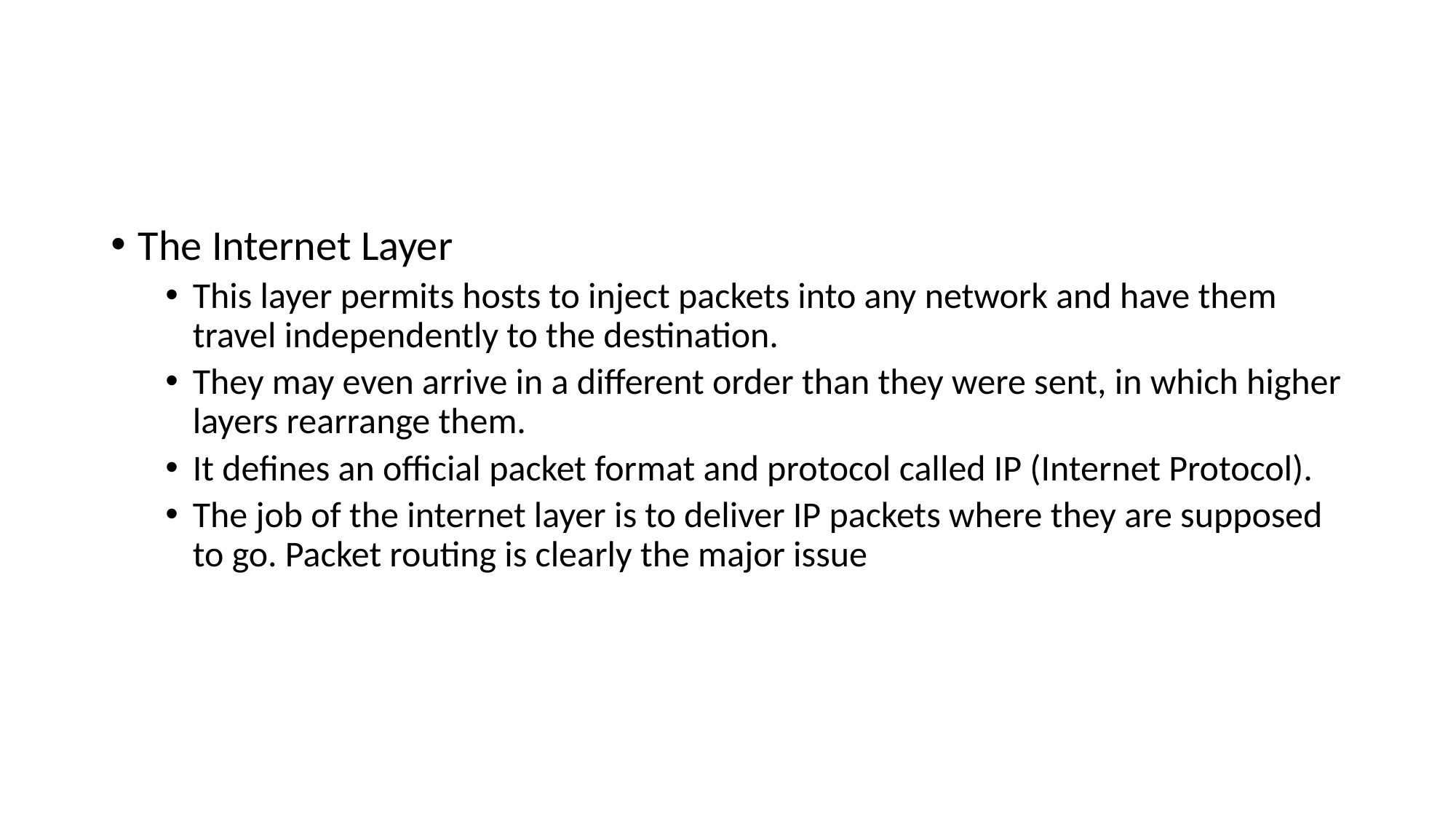

The Internet Layer
This layer permits hosts to inject packets into any network and have them travel independently to the destination.
They may even arrive in a different order than they were sent, in which higher layers rearrange them.
It defines an official packet format and protocol called IP (Internet Protocol).
The job of the internet layer is to deliver IP packets where they are supposed to go. Packet routing is clearly the major issue